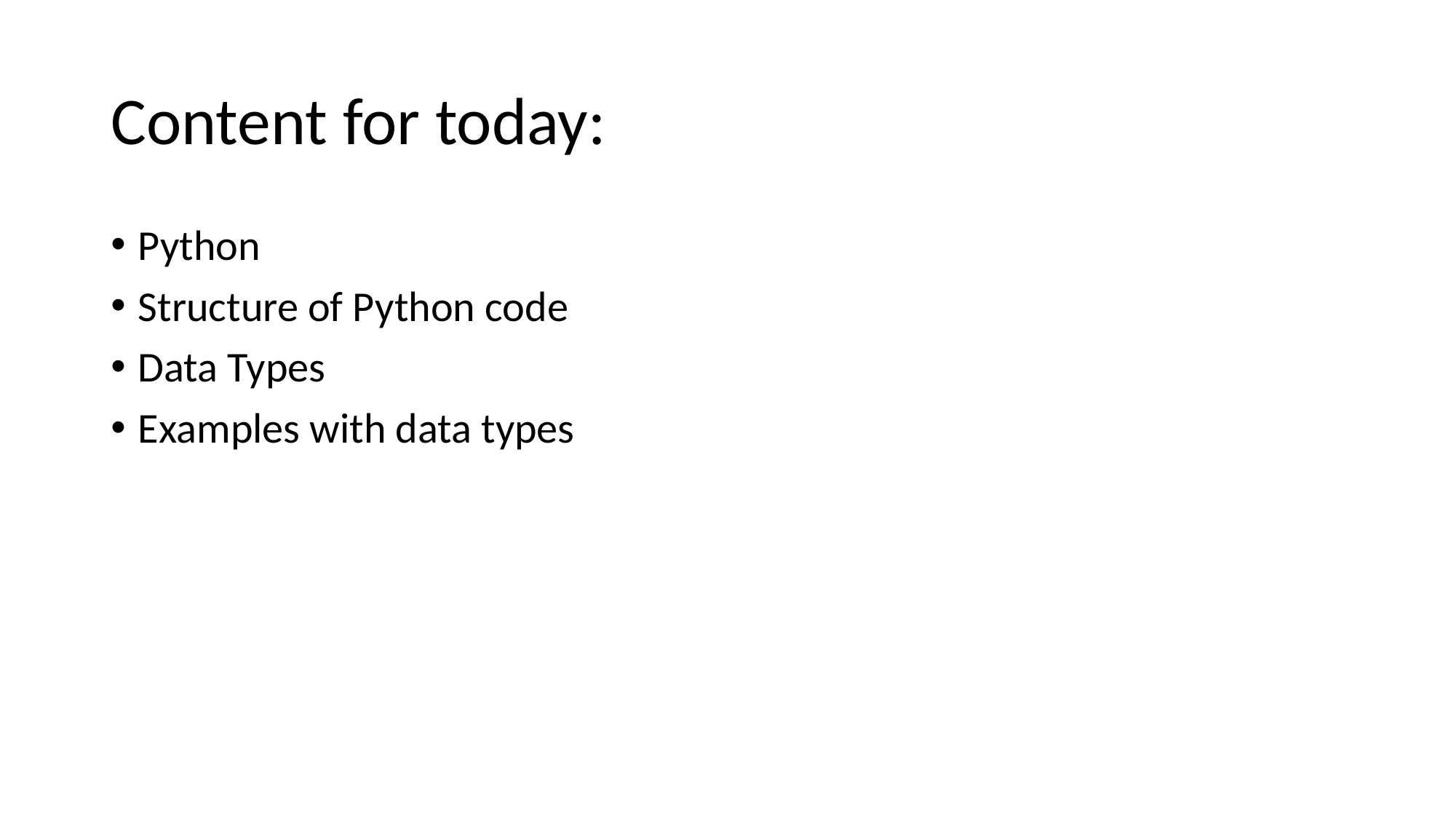

# Content for today:
Python
Structure of Python code
Data Types
Examples with data types